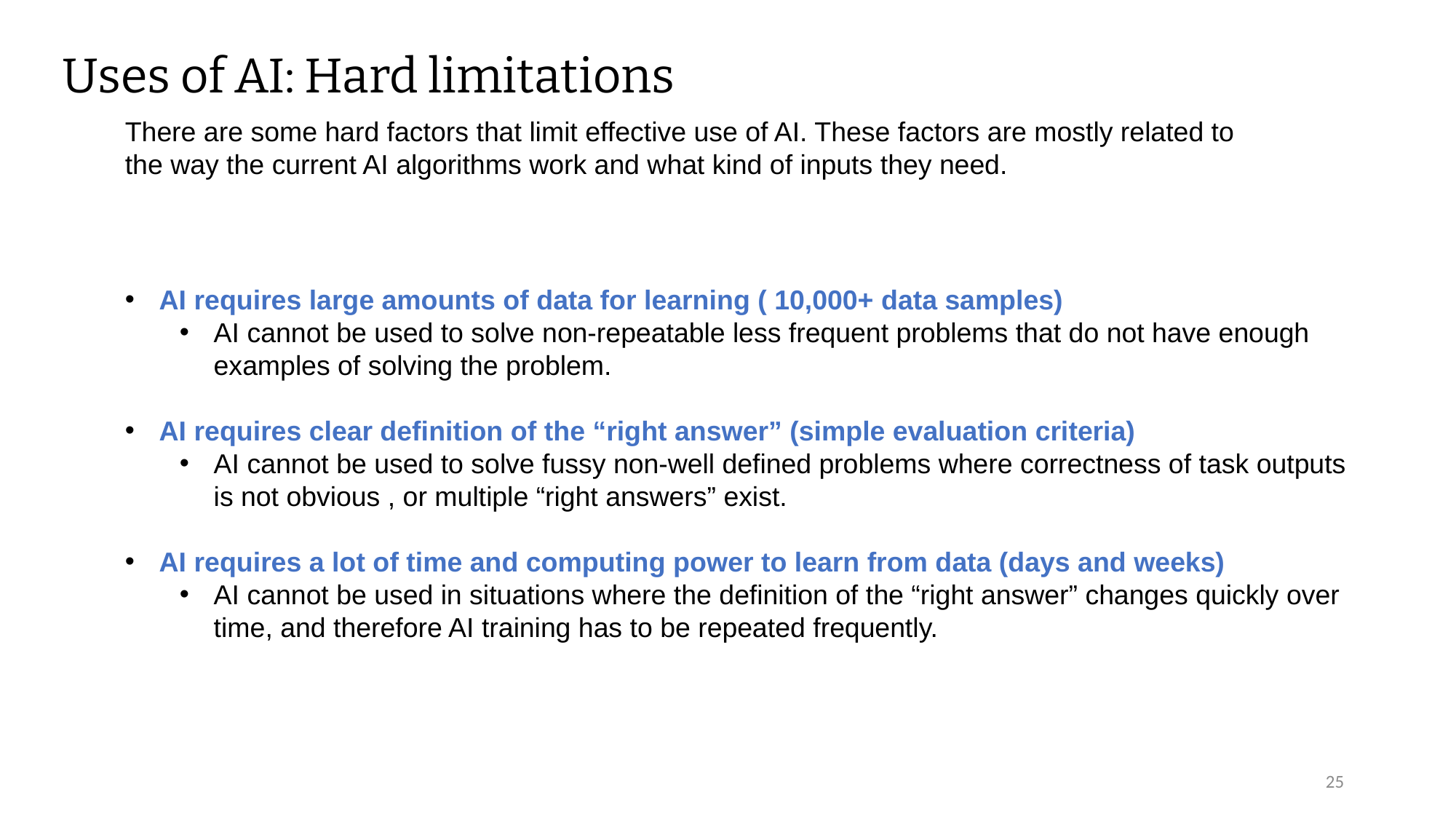

# Uses of AI: Hard limitations
There are some hard factors that limit effective use of AI. These factors are mostly related to the way the current AI algorithms work and what kind of inputs they need.
AI requires large amounts of data for learning ( 10,000+ data samples)
AI cannot be used to solve non-repeatable less frequent problems that do not have enough examples of solving the problem.

AI requires clear definition of the “right answer” (simple evaluation criteria)
AI cannot be used to solve fussy non-well defined problems where correctness of task outputs is not obvious , or multiple “right answers” exist.

AI requires a lot of time and computing power to learn from data (days and weeks)
AI cannot be used in situations where the definition of the “right answer” changes quickly over time, and therefore AI training has to be repeated frequently.

25